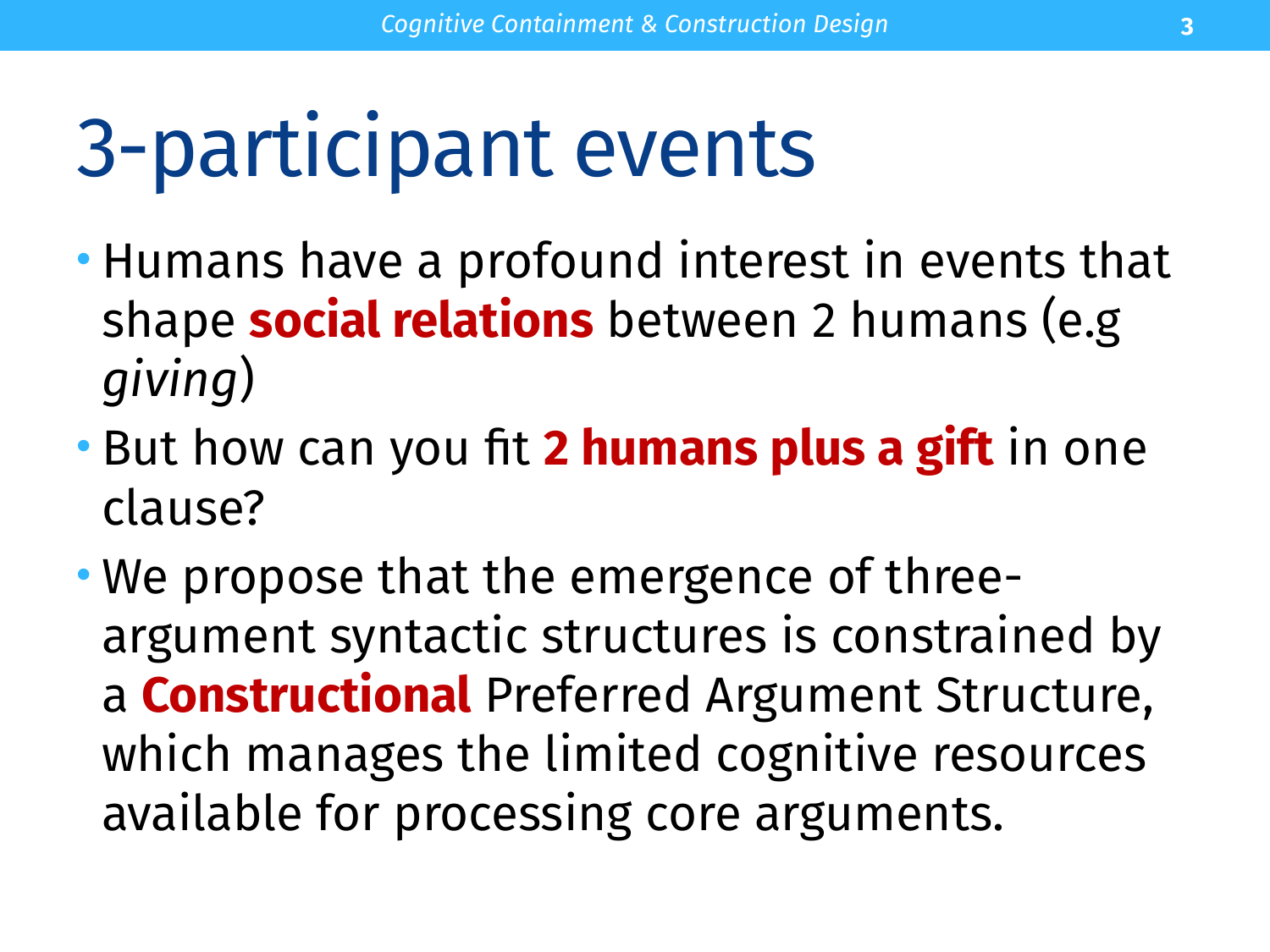

Cognitive Containment & Construction Design
3
# 3-participant events
Humans have a profound interest in events that shape social relations between 2 humans (e.g giving)
But how can you fit 2 humans plus a gift in one clause?
We propose that the emergence of three-argument syntactic structures is constrained by a Constructional Preferred Argument Structure, which manages the limited cognitive resources available for processing core arguments.